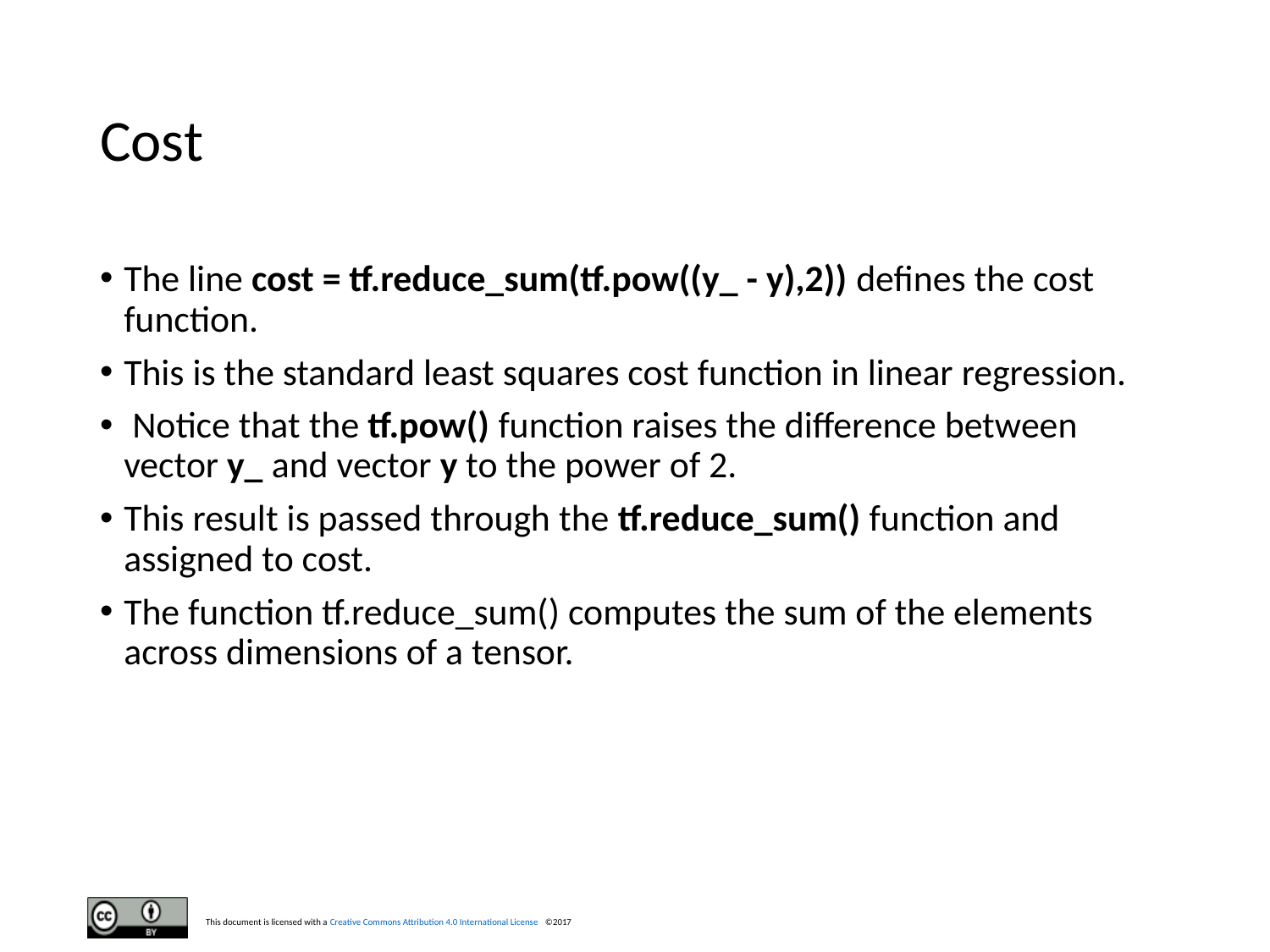

# Cost
The line cost = tf.reduce_sum(tf.pow((y_ - y),2)) defines the cost function.
This is the standard least squares cost function in linear regression.
 Notice that the tf.pow() function raises the difference between vector y_ and vector y to the power of 2.
This result is passed through the tf.reduce_sum() function and assigned to cost.
The function tf.reduce_sum() computes the sum of the elements across dimensions of a tensor.